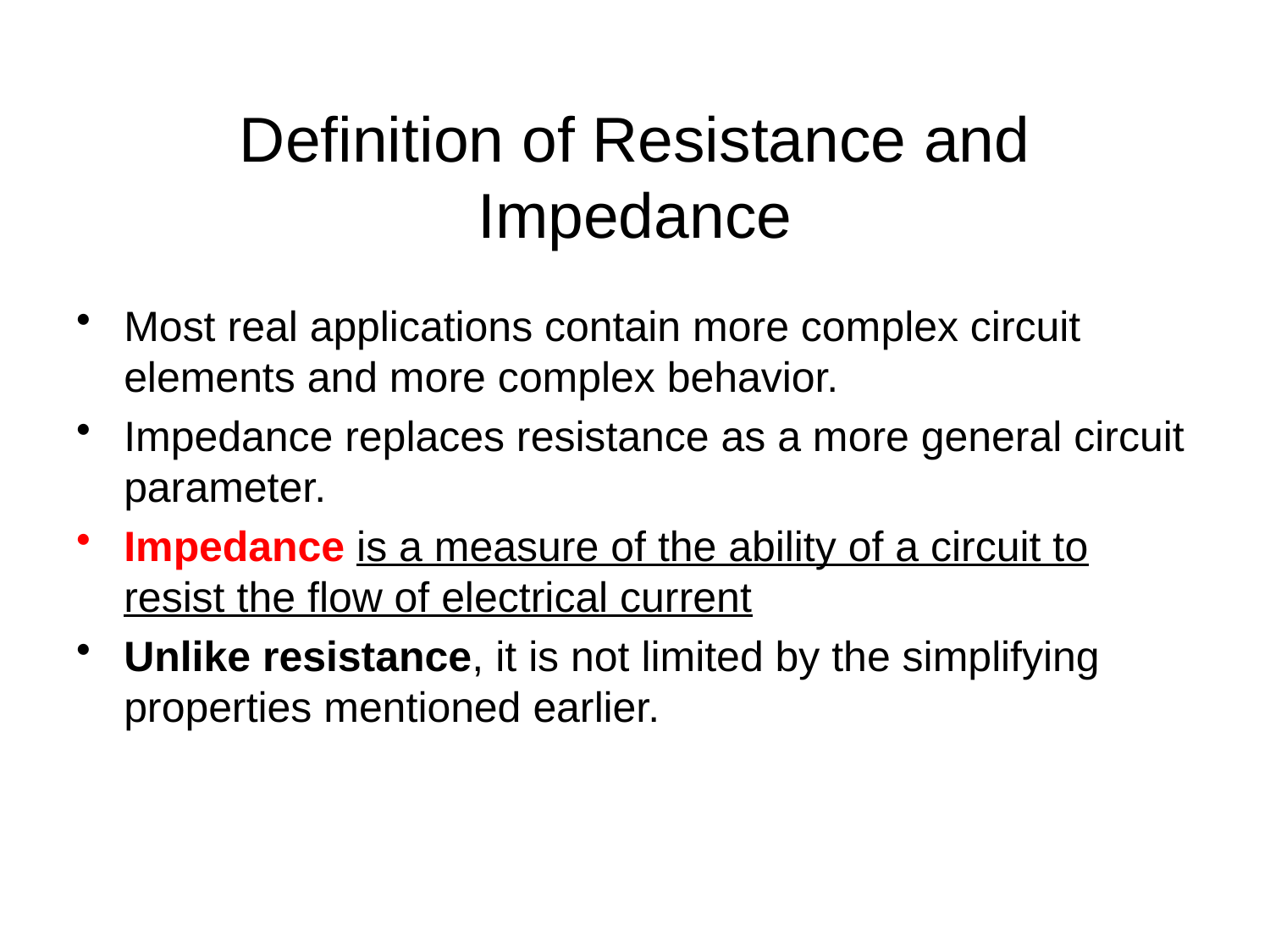

# Definition of Resistance and Impedance
Most real applications contain more complex circuit elements and more complex behavior.
Impedance replaces resistance as a more general circuit parameter.
Impedance is a measure of the ability of a circuit to resist the flow of electrical current
Unlike resistance, it is not limited by the simplifying properties mentioned earlier.